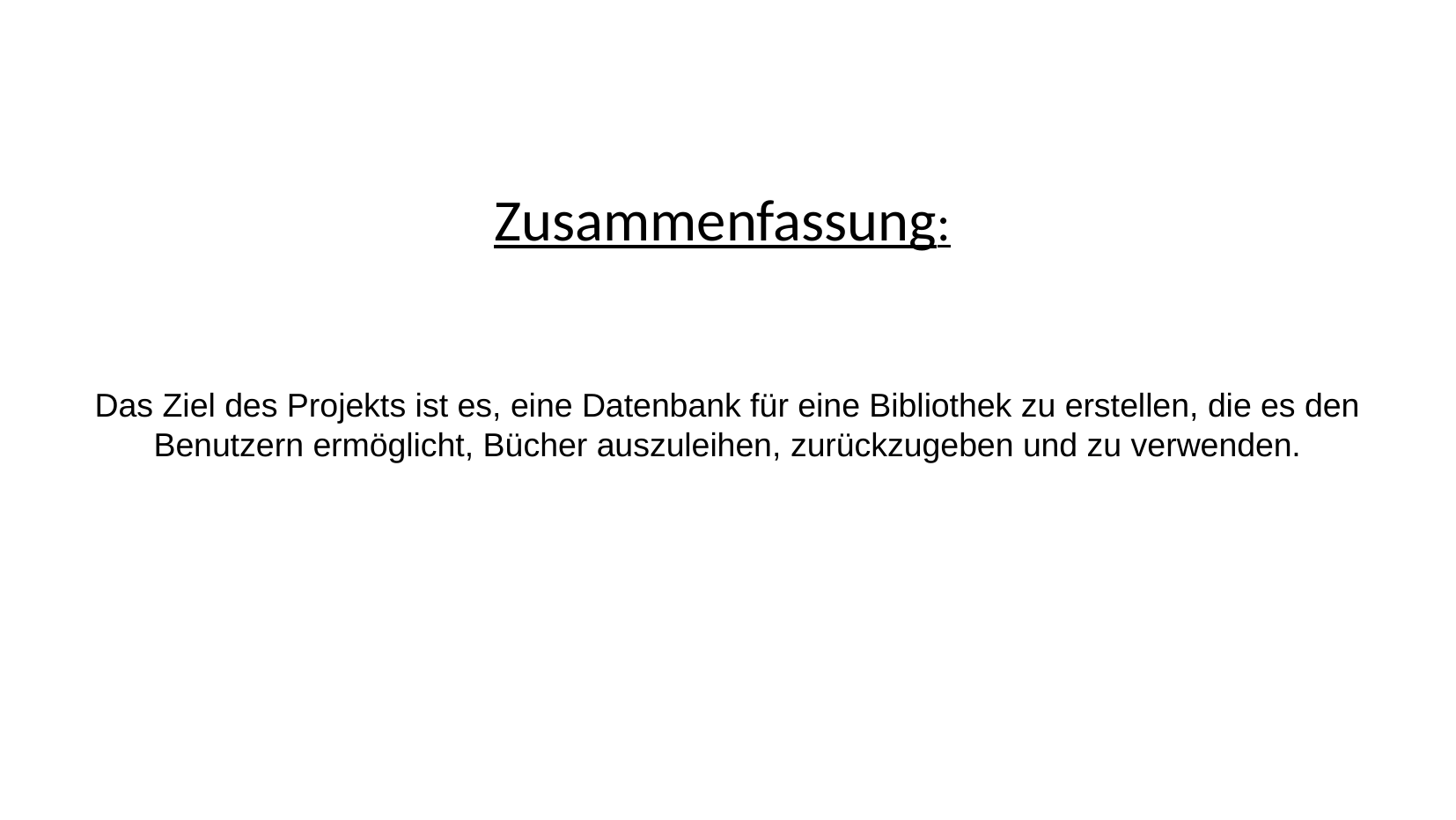

# Zusammenfassung:
Das Ziel des Projekts ist es, eine Datenbank für eine Bibliothek zu erstellen, die es den Benutzern ermöglicht, Bücher auszuleihen, zurückzugeben und zu verwenden.